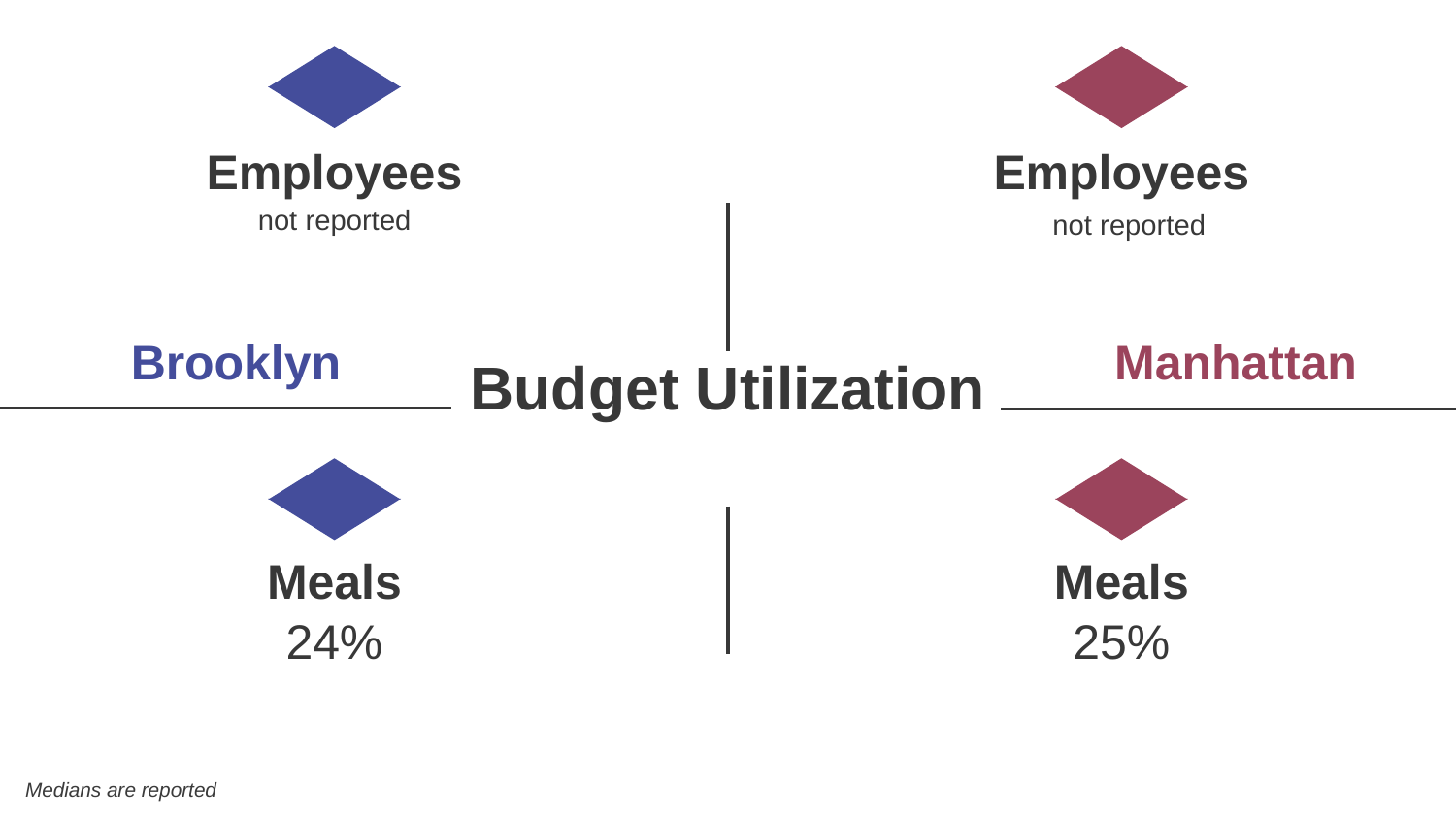

Employees
Employees
not reported
not reported
Brooklyn
Manhattan
# Budget Utilization

Meals
Meals
25%
24%
Medians are reported